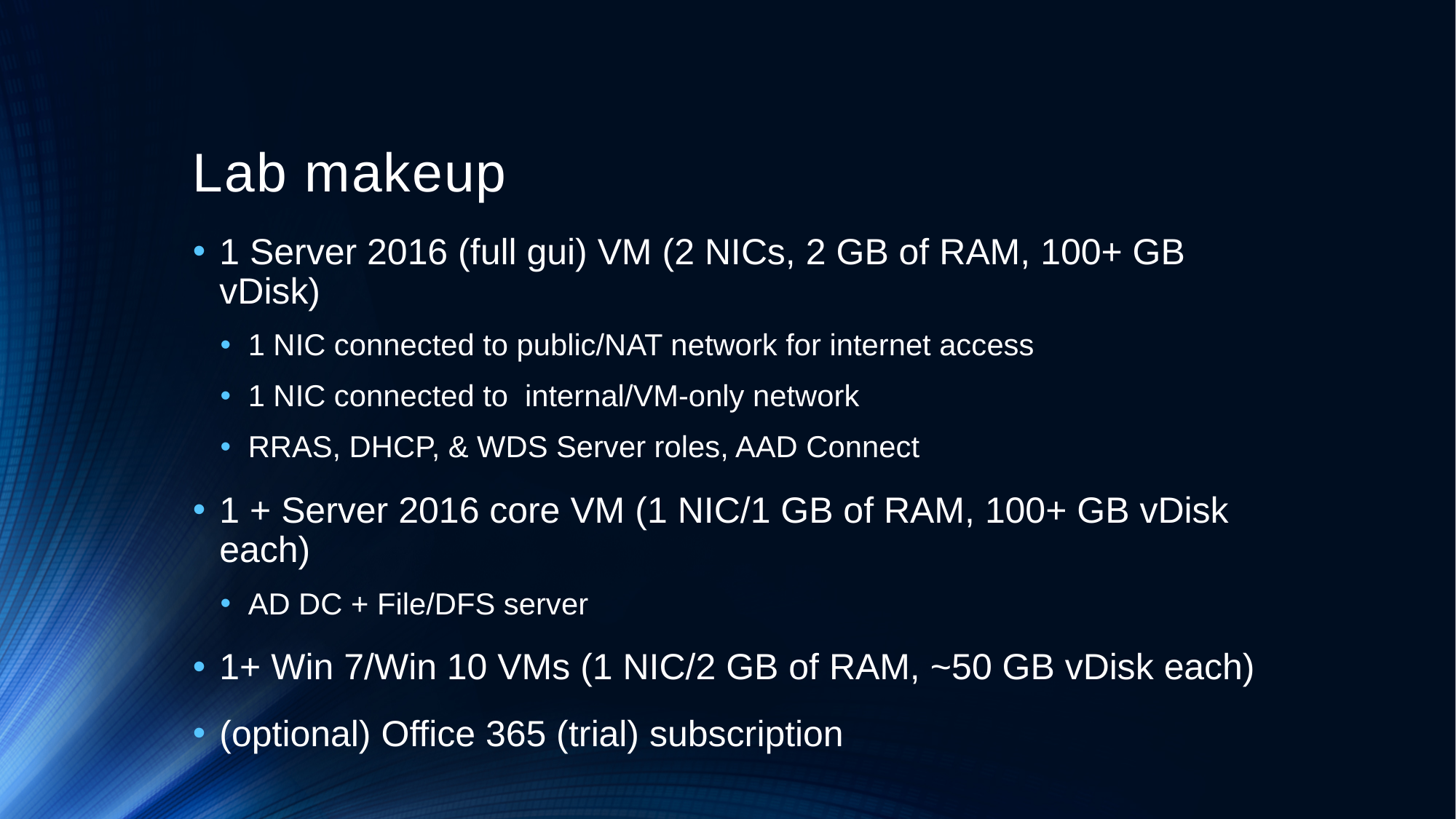

# Lab makeup
1 Server 2016 (full gui) VM (2 NICs, 2 GB of RAM, 100+ GB vDisk)
1 NIC connected to public/NAT network for internet access
1 NIC connected to  internal/VM-only network
RRAS, DHCP, & WDS Server roles, AAD Connect
1 + Server 2016 core VM (1 NIC/1 GB of RAM, 100+ GB vDisk each)
AD DC + File/DFS server
1+ Win 7/Win 10 VMs (1 NIC/2 GB of RAM, ~50 GB vDisk each)
(optional) Office 365 (trial) subscription